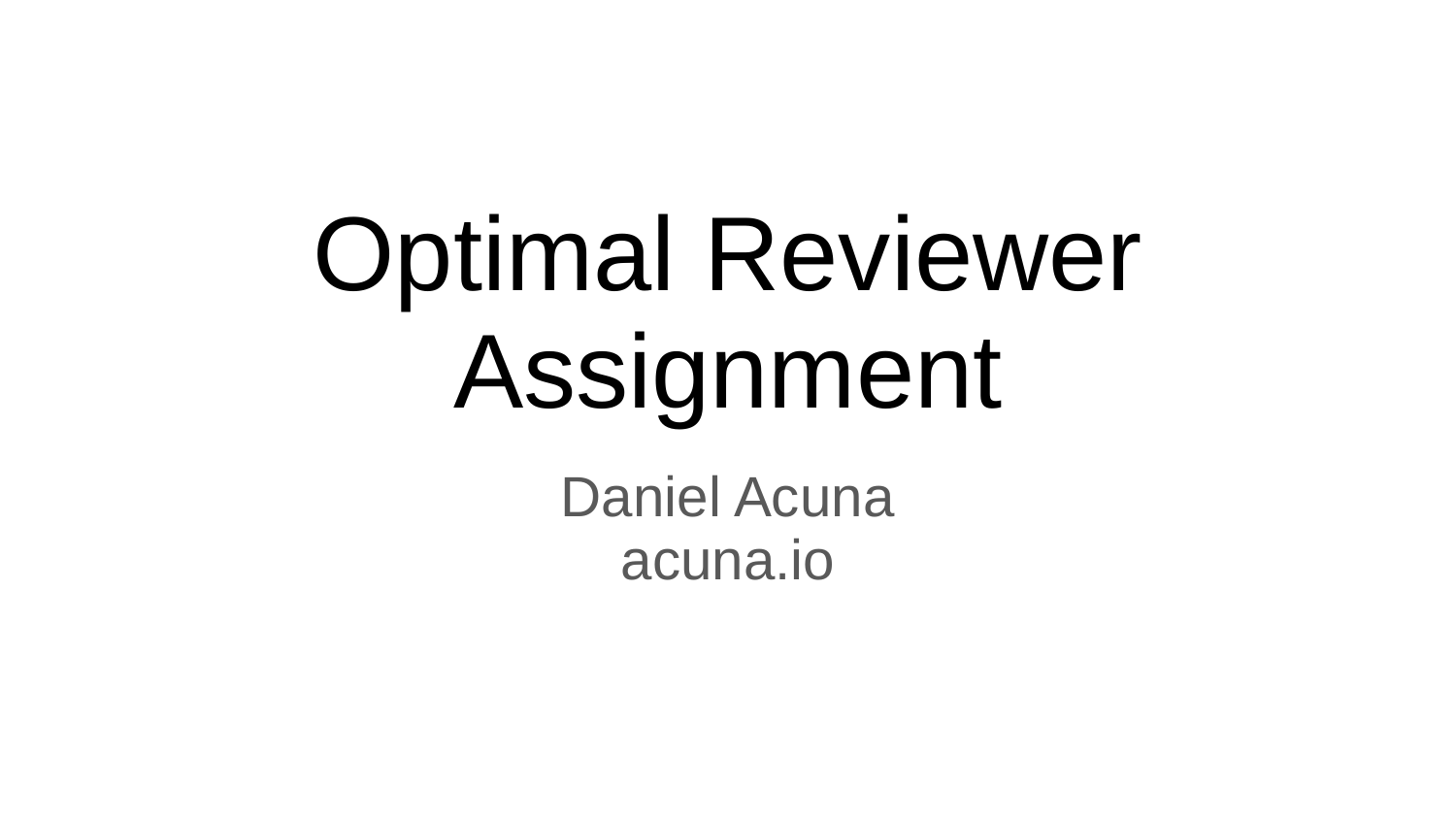

# Optimal Reviewer Assignment
Daniel Acuna
acuna.io